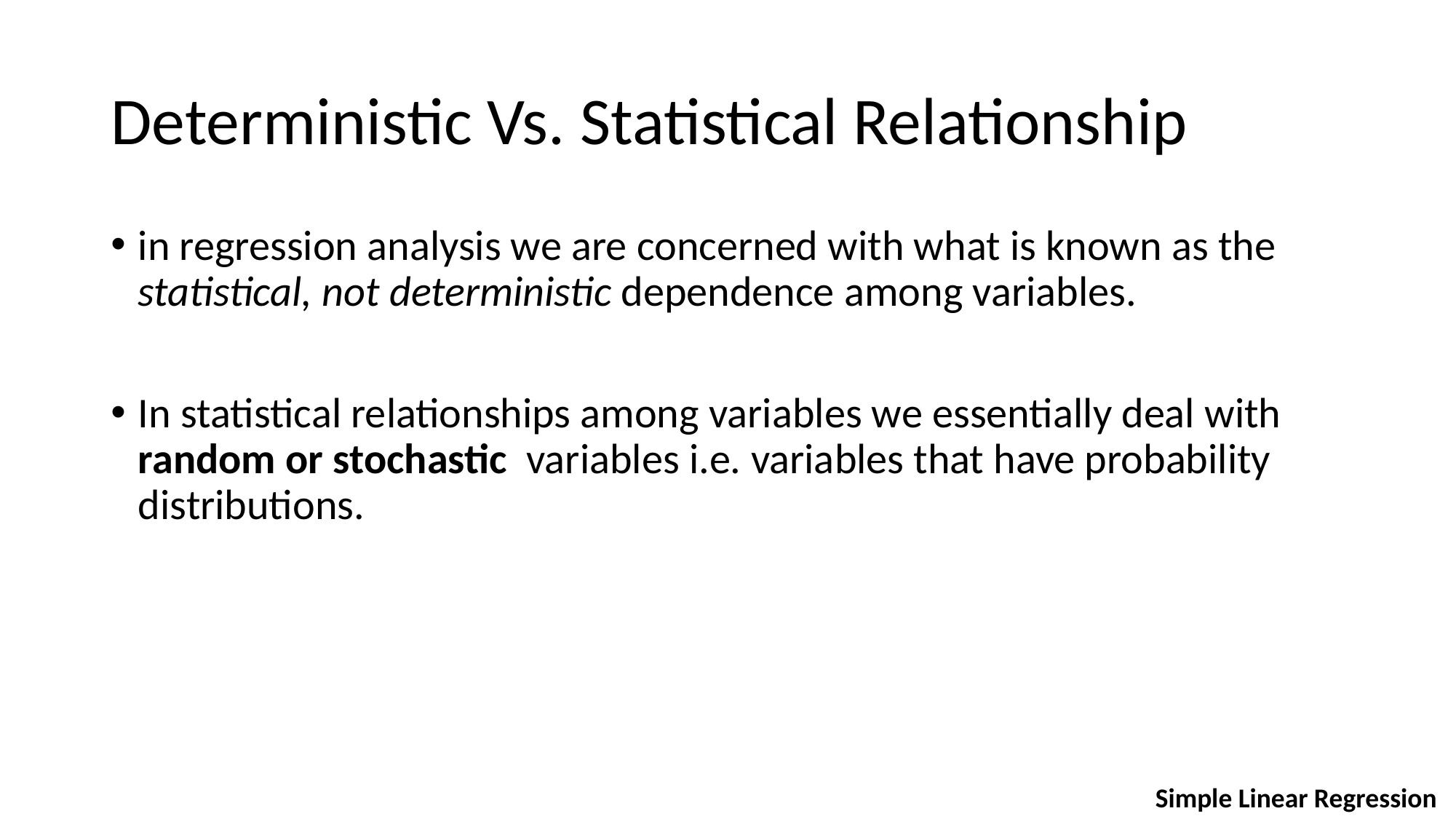

# Deterministic Vs. Statistical Relationship
in regression analysis we are concerned with what is known as the statistical, not deterministic dependence among variables.

In statistical relationships among variables we essentially deal with random or stochastic  variables i.e. variables that have probability distributions.

Simple Linear Regression